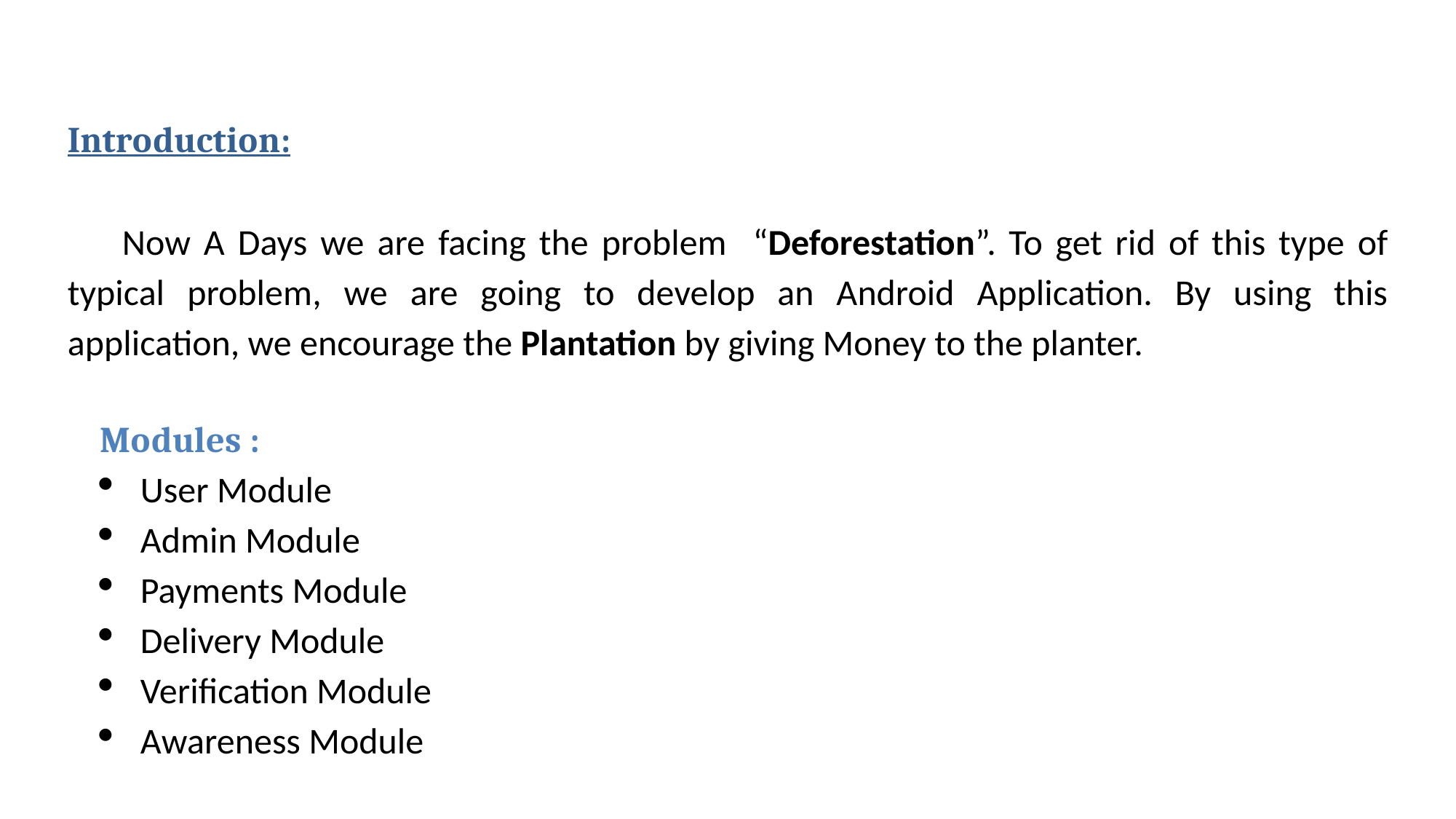

Introduction:

Now A Days we are facing the problem  “Deforestation”. To get rid of this type of typical problem, we are going to develop an Android Application. By using this application, we encourage the Plantation by giving Money to the planter.
Modules :
User Module
Admin Module
Payments Module
Delivery Module
Verification Module
Awareness Module